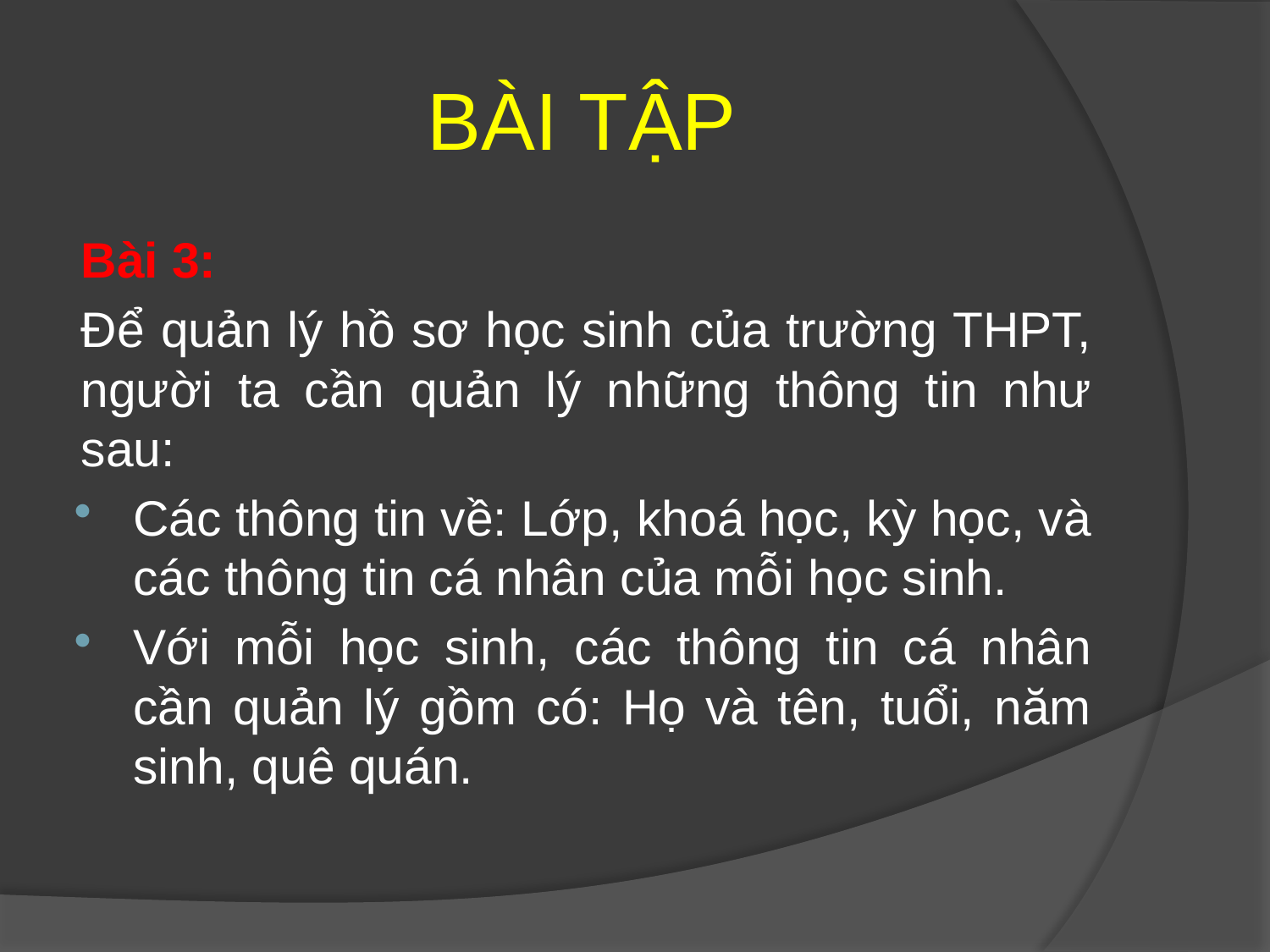

# BÀI TẬP
Bài 3:
Để quản lý hồ sơ học sinh của trường THPT, người ta cần quản lý những thông tin như sau:
Các thông tin về: Lớp, khoá học, kỳ học, và các thông tin cá nhân của mỗi học sinh.
Với mỗi học sinh, các thông tin cá nhân cần quản lý gồm có: Họ và tên, tuổi, năm sinh, quê quán.